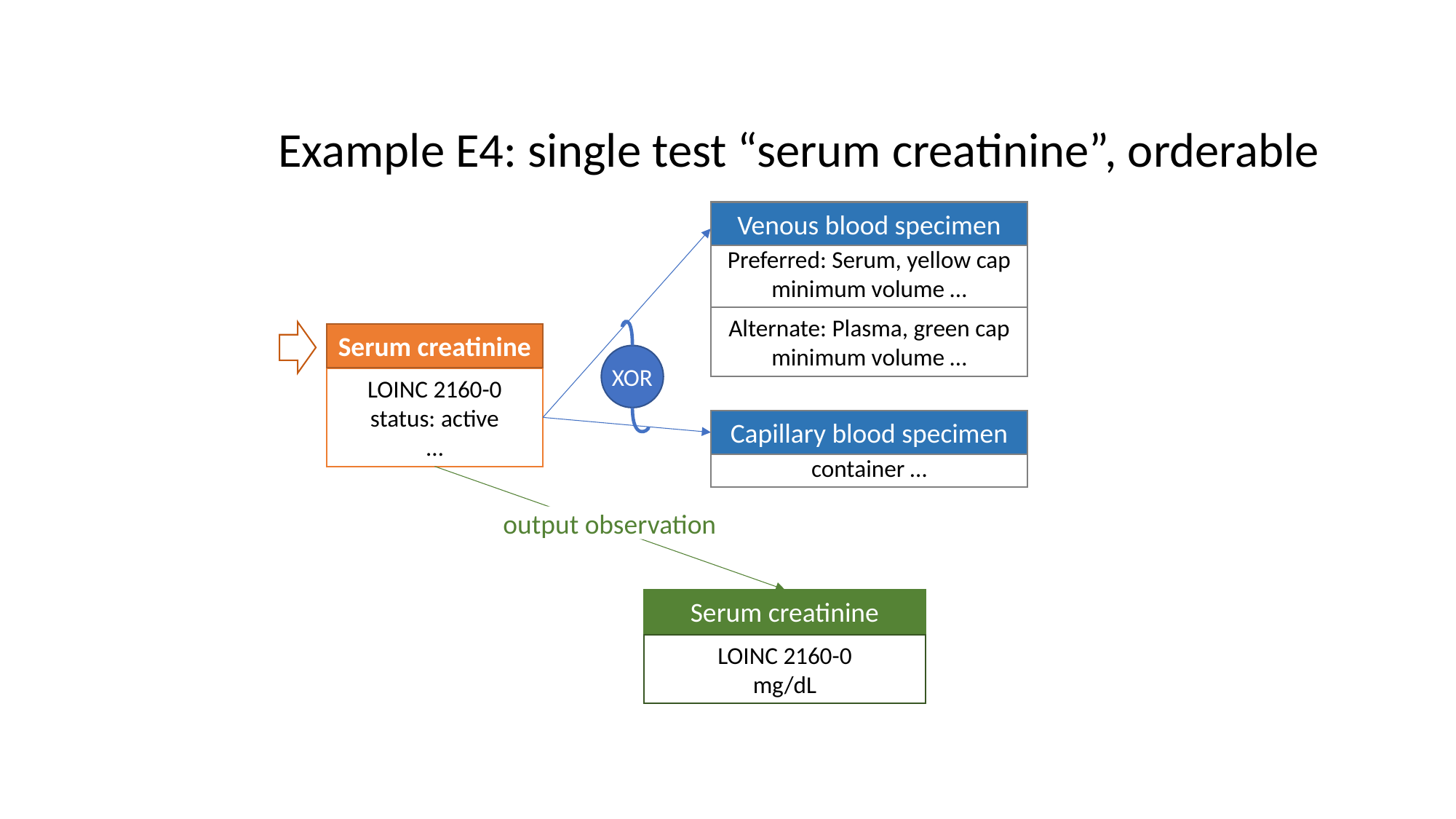

Example E4: single test “serum creatinine”, orderable
Venous blood specimen
Preferred: Serum, yellow cap
minimum volume …
Alternate: Plasma, green cap
minimum volume …

Serum creatinine
XOR
LOINC 2160-0
status: active
…
Capillary blood specimen
container …
output observation
Serum creatinine
LOINC 2160-0
mg/dL